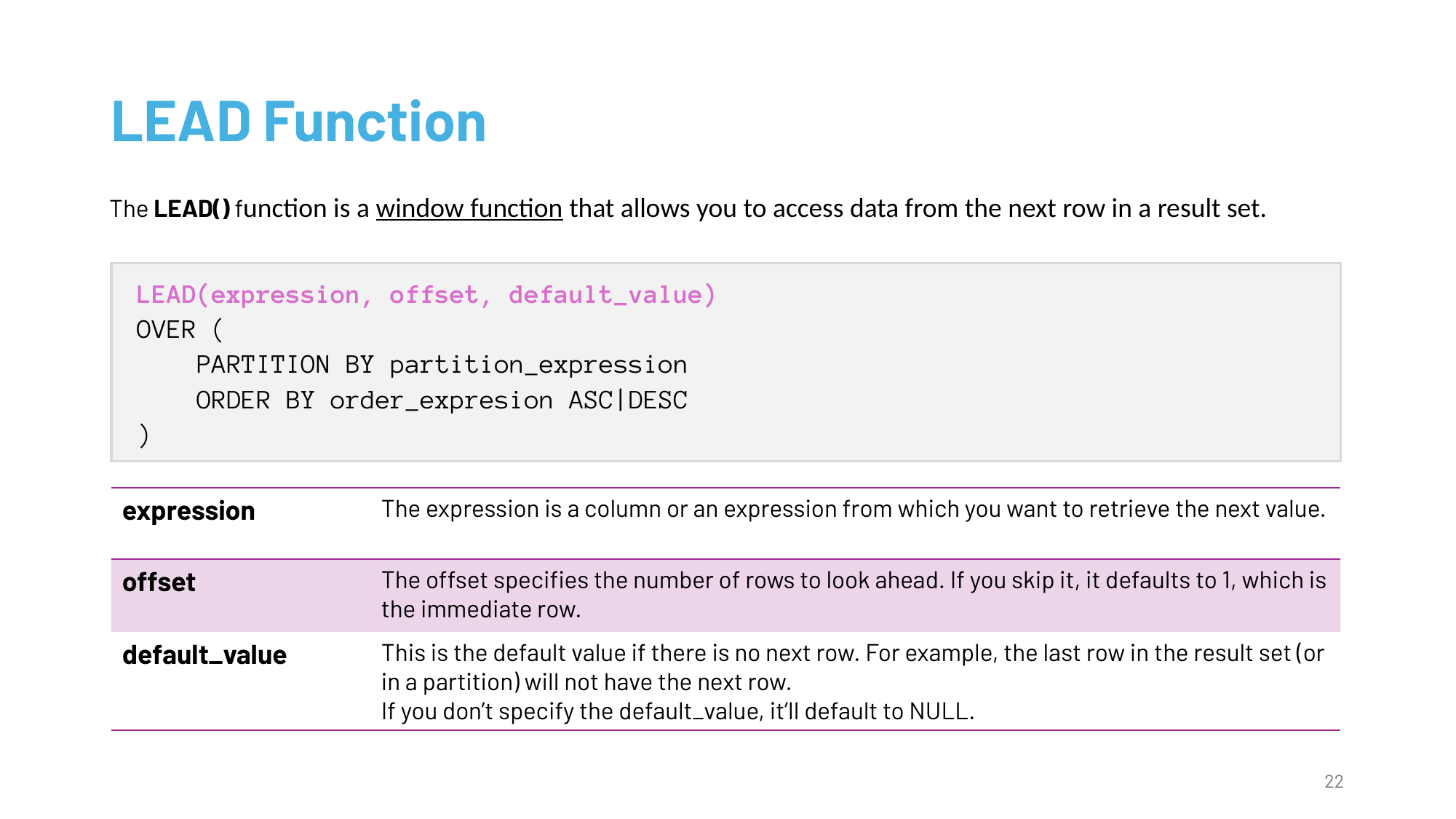

# LEAD Function
The LEAD() function is a window function that allows you to access data from the next row in a result set.

LEAD(expression, offset, default_value)
OVER (
    PARTITION BY partition_expression
    ORDER BY order_expresion ASC|DESC
)
| expression | The expression is a column or an expression from which you want to retrieve the next value. |
| --- | --- |
| offset | The offset specifies the number of rows to look ahead. If you skip it, it defaults to 1, which is the immediate row. |
| default\_value | This is the default value if there is no next row. For example, the last row in the result set (or in a partition) will not have the next row. If you don’t specify the default\_value, it’ll default to NULL. |
22